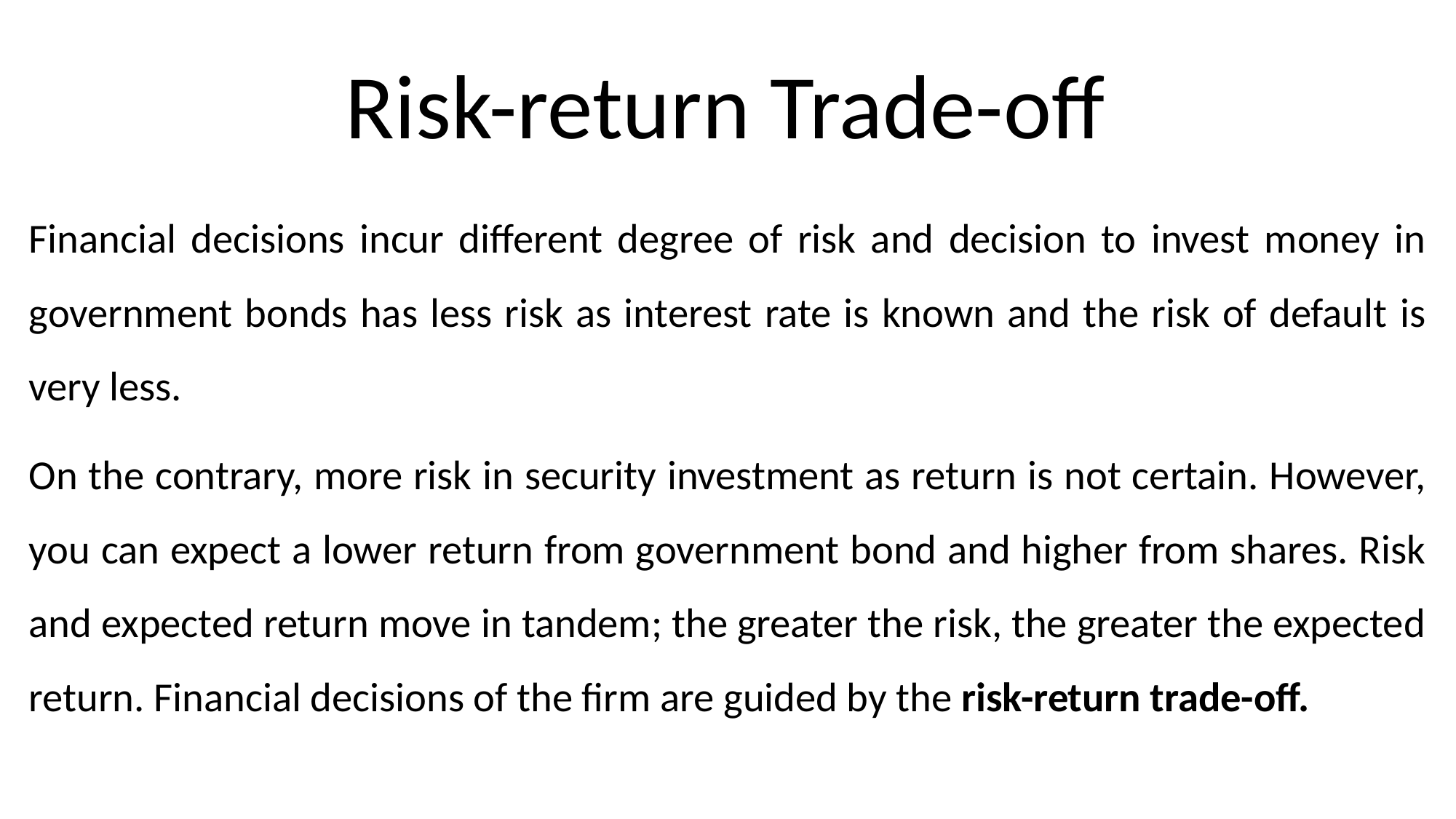

# Risk-return Trade-off
Financial decisions incur different degree of risk and decision to invest money in government bonds has less risk as interest rate is known and the risk of default is very less.
On the contrary, more risk in security investment as return is not certain. However, you can expect a lower return from government bond and higher from shares. Risk and expected return move in tandem; the greater the risk, the greater the expected return. Financial decisions of the firm are guided by the risk-return trade-off.